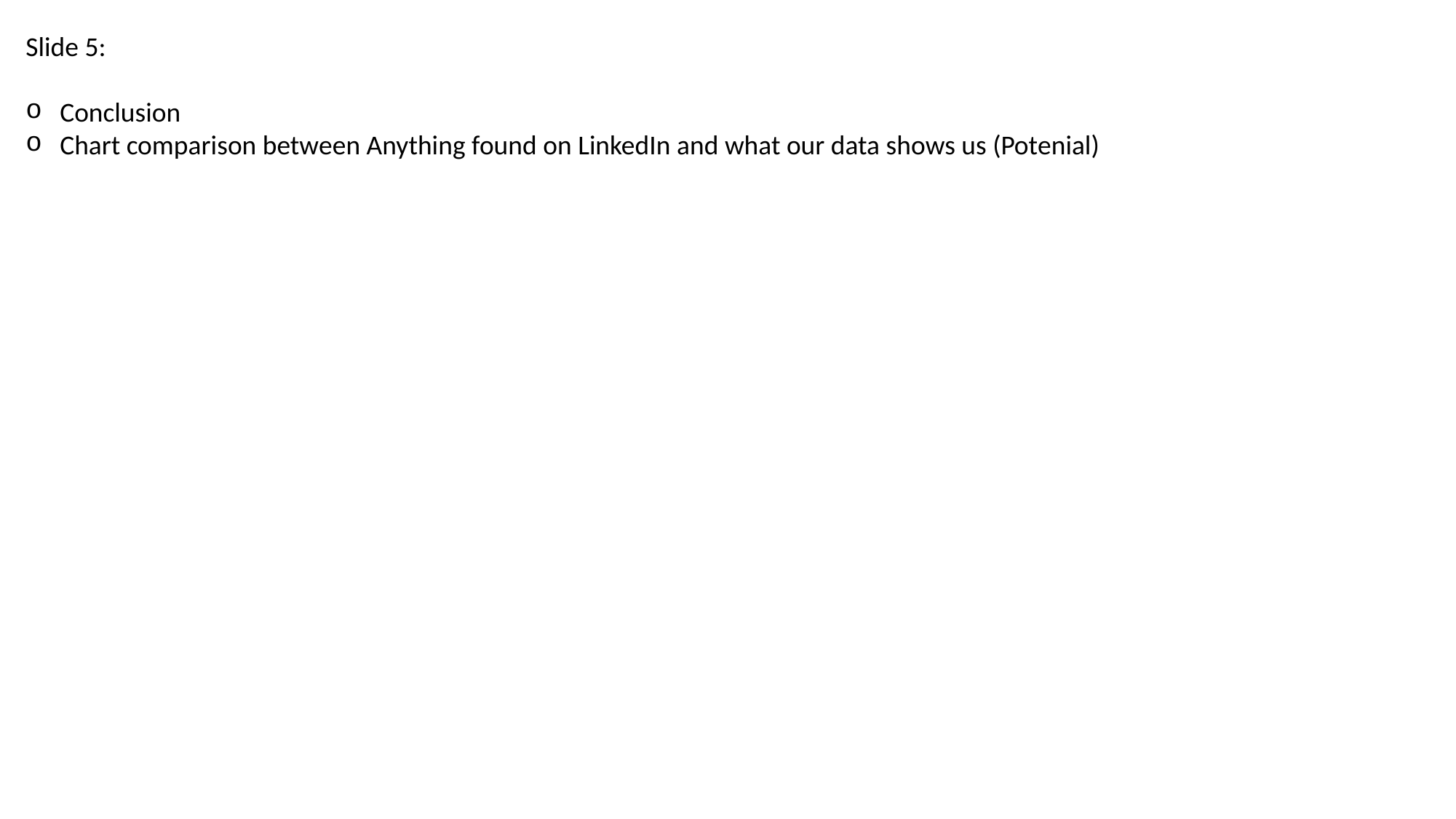

Slide 5:

Conclusion
Chart comparison between Anything found on LinkedIn and what our data shows us (Potenial)